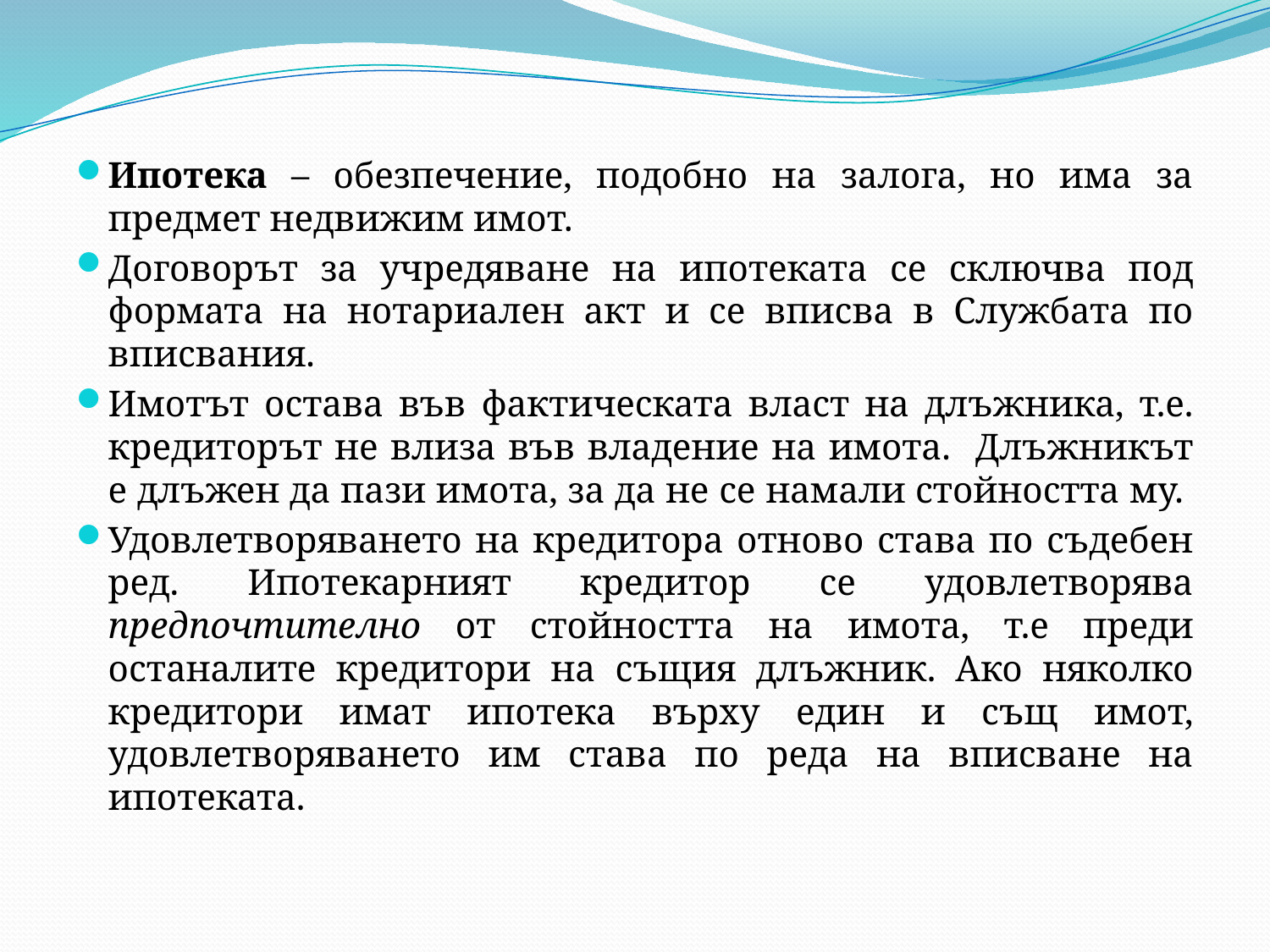

#
Ипотека – обезпечение, подобно на залога, но има за предмет недвижим имот.
Договорът за учредяване на ипотеката се сключва под формата на нотариален акт и се вписва в Службата по вписвания.
Имотът остава във фактическата власт на длъжника, т.е. кредиторът не влиза във владение на имота.  Длъжникът е длъжен да пази имота, за да не се намали стойността му.
Удовлетворяването на кредитора отново става по съдебен ред. Ипотекарният кредитор се удовлетворява предпочтително от стойността на имота, т.е преди останалите кредитори на същия длъжник. Ако няколко кредитори имат ипотека върху един и същ имот, удовлетворяването им става по реда на вписване на ипотеката.